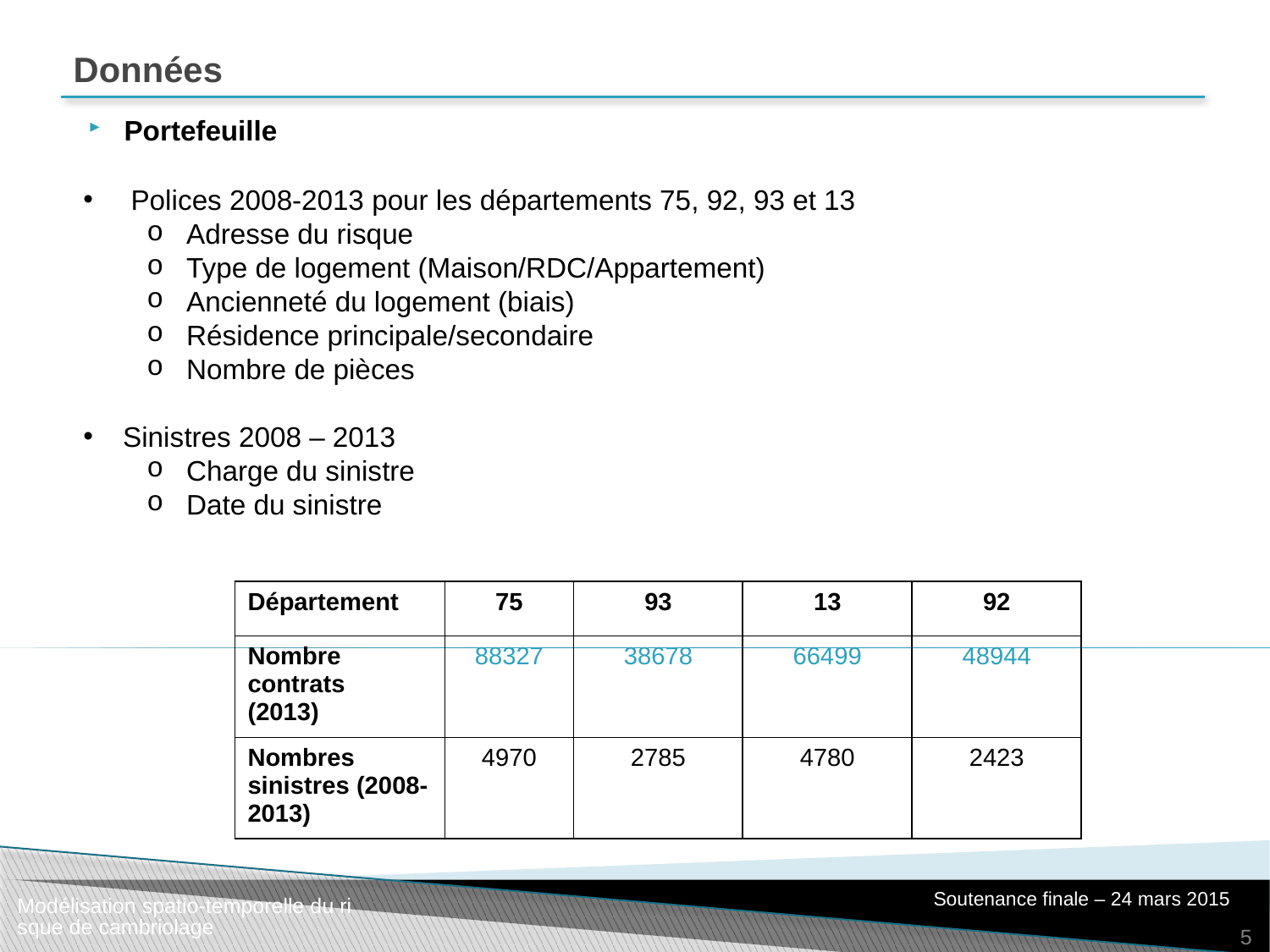

# Données
Portefeuille
 Polices 2008-2013 pour les départements 75, 92, 93 et 13
Adresse du risque
Type de logement (Maison/RDC/Appartement)
Ancienneté du logement (biais)
Résidence principale/secondaire
Nombre de pièces

Sinistres 2008 – 2013
Charge du sinistre
Date du sinistre
| Département | 75 | 93 | 13 | 92 |
| --- | --- | --- | --- | --- |
| Nombre contrats (2013) | 88327 | 38678 | 66499 | 48944 |
| Nombres sinistres (2008-2013) | 4970 | 2785 | 4780 | 2423 |
Soutenance finale – 24 mars 2015
Modélisation spatio-temporelle du risque de cambriolage
5